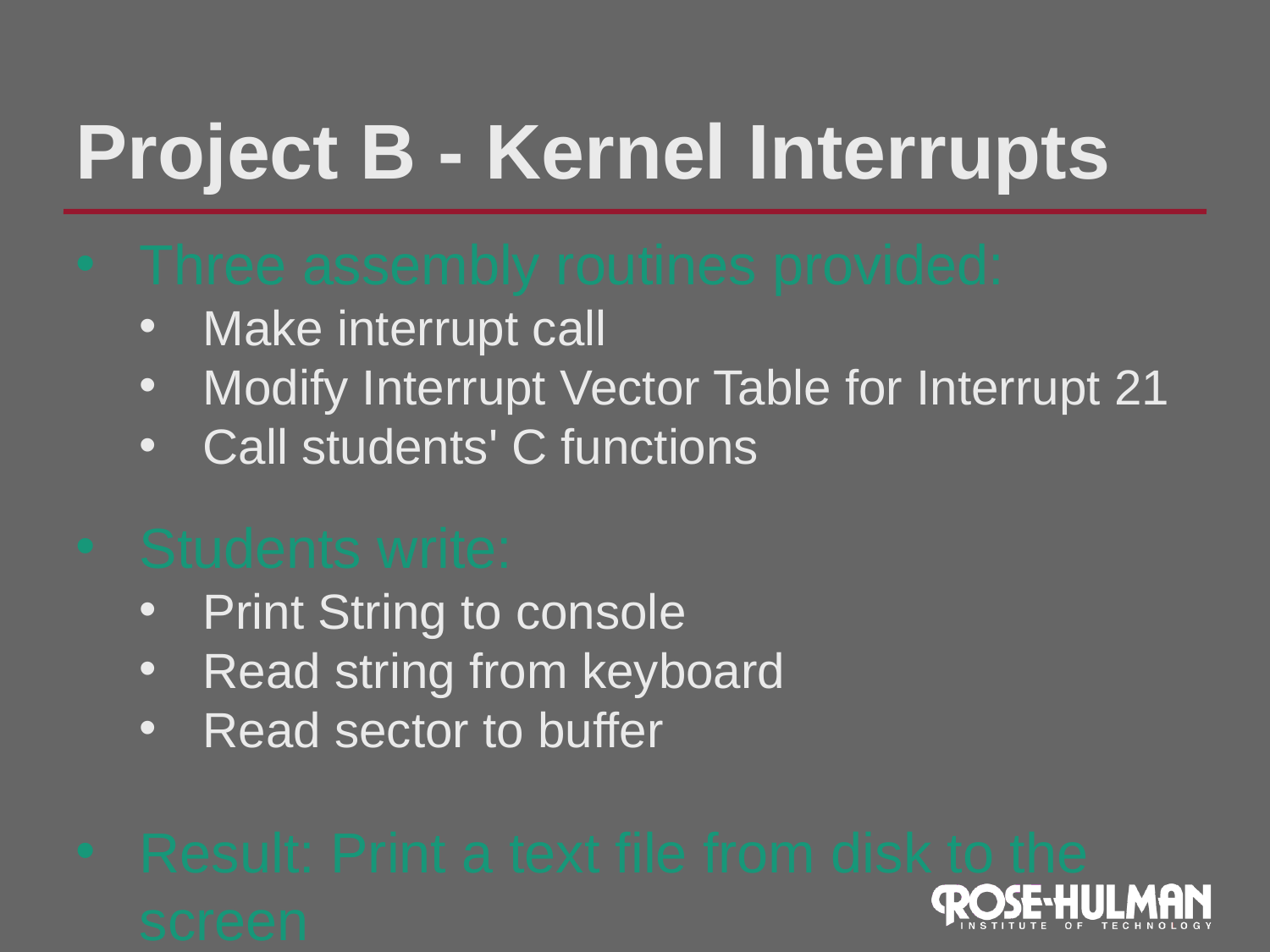

Project B - Kernel Interrupts
Three assembly routines provided:
Make interrupt call
Modify Interrupt Vector Table for Interrupt 21
Call students' C functions

Students write:
Print String to console
Read string from keyboard
Read sector to buffer

Result: Print a text file from disk to the screen